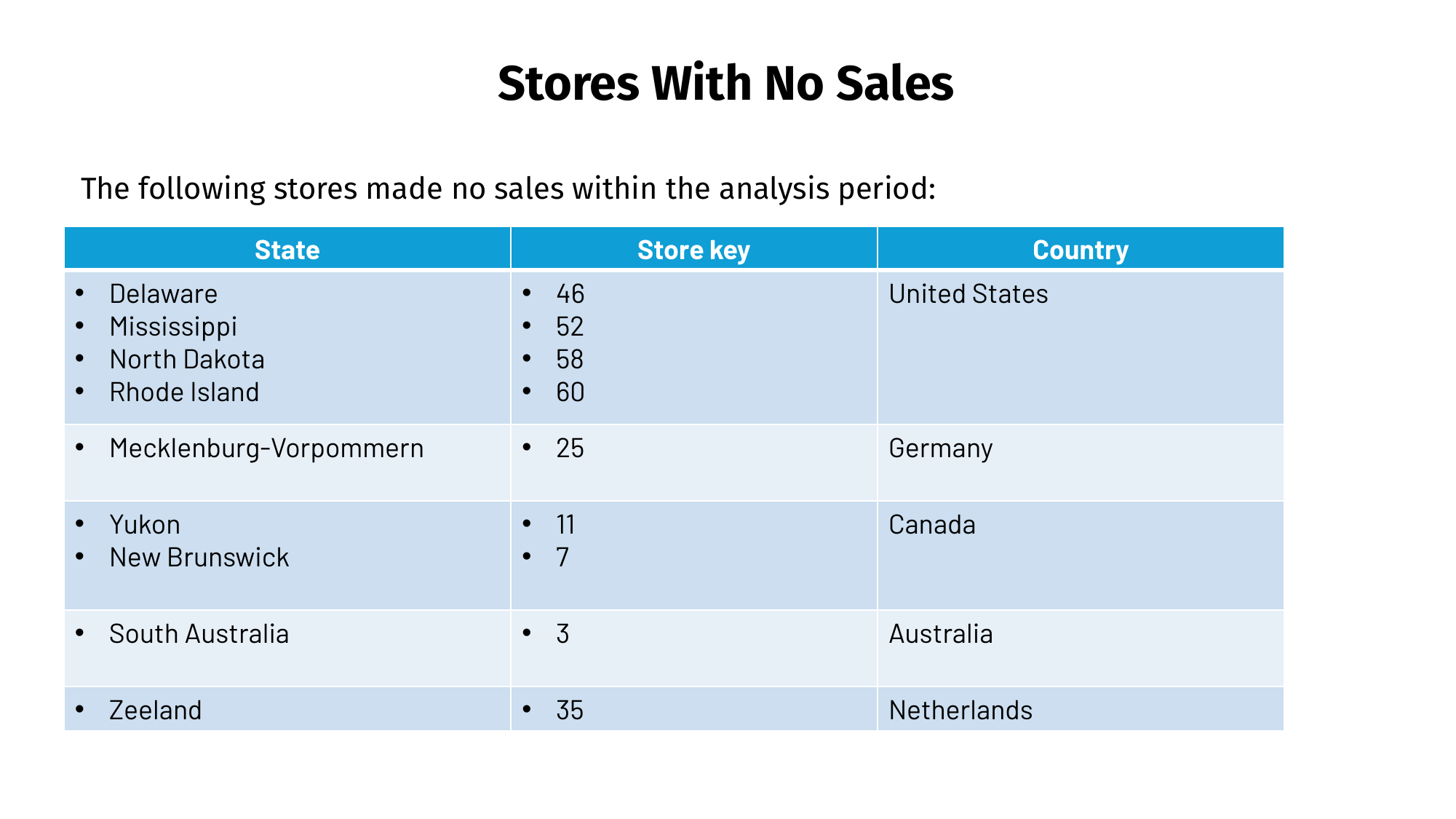

# Stores With No Sales
The following stores made no sales within the analysis period:
| State | Store key | Country |
| --- | --- | --- |
| Delaware Mississippi North Dakota Rhode Island | 46 52 58 60 | United States |
| Mecklenburg-Vorpommern | 25 | Germany |
| Yukon New Brunswick | 11 7 | Canada |
| South Australia | 3 | Australia |
| Zeeland | 35 | Netherlands |